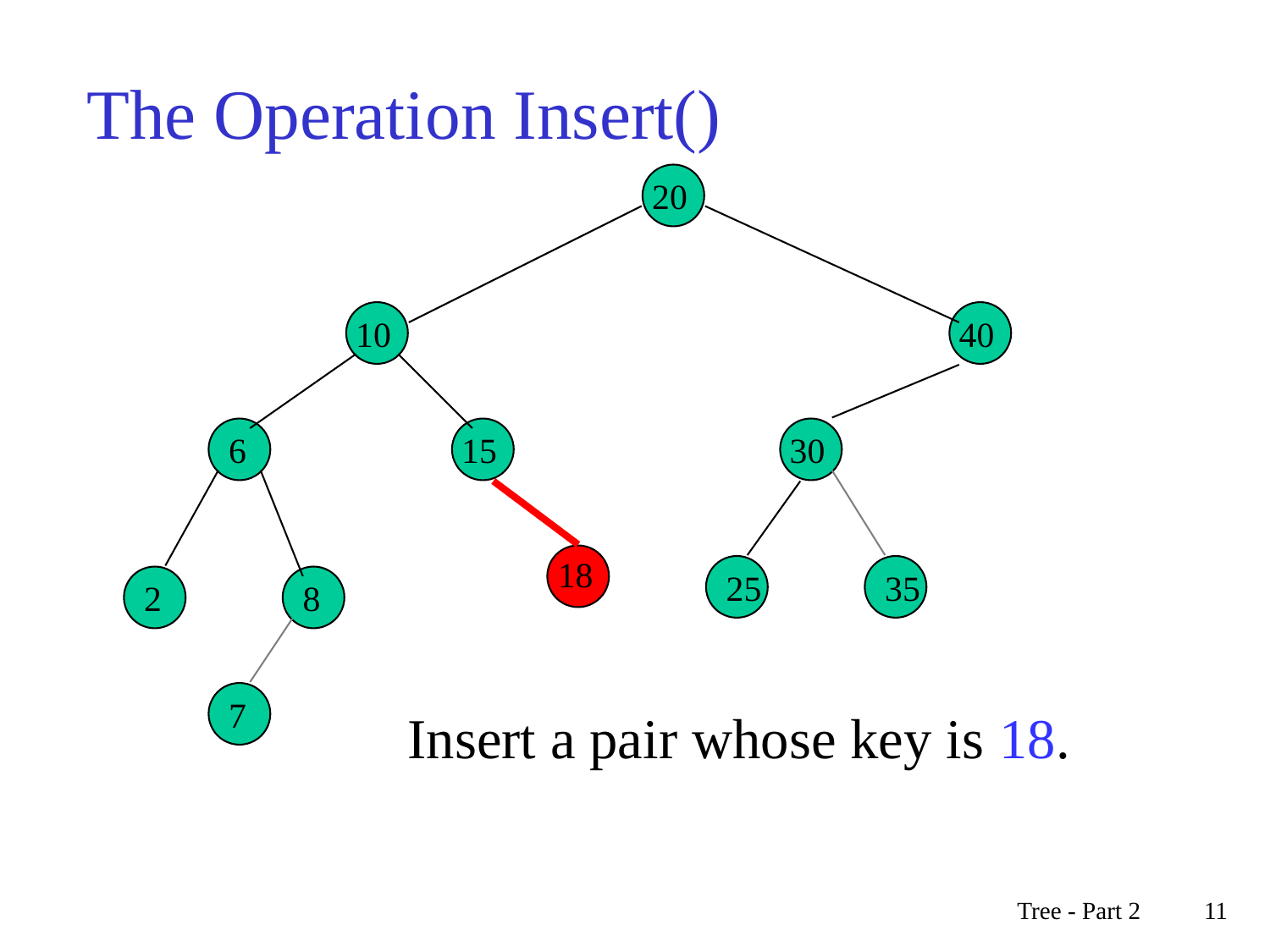

# The Operation Insert()

20

10
40

6
15
30

18

25
35

2
8

7
Insert a pair whose key is 18.
Tree - Part 2
11